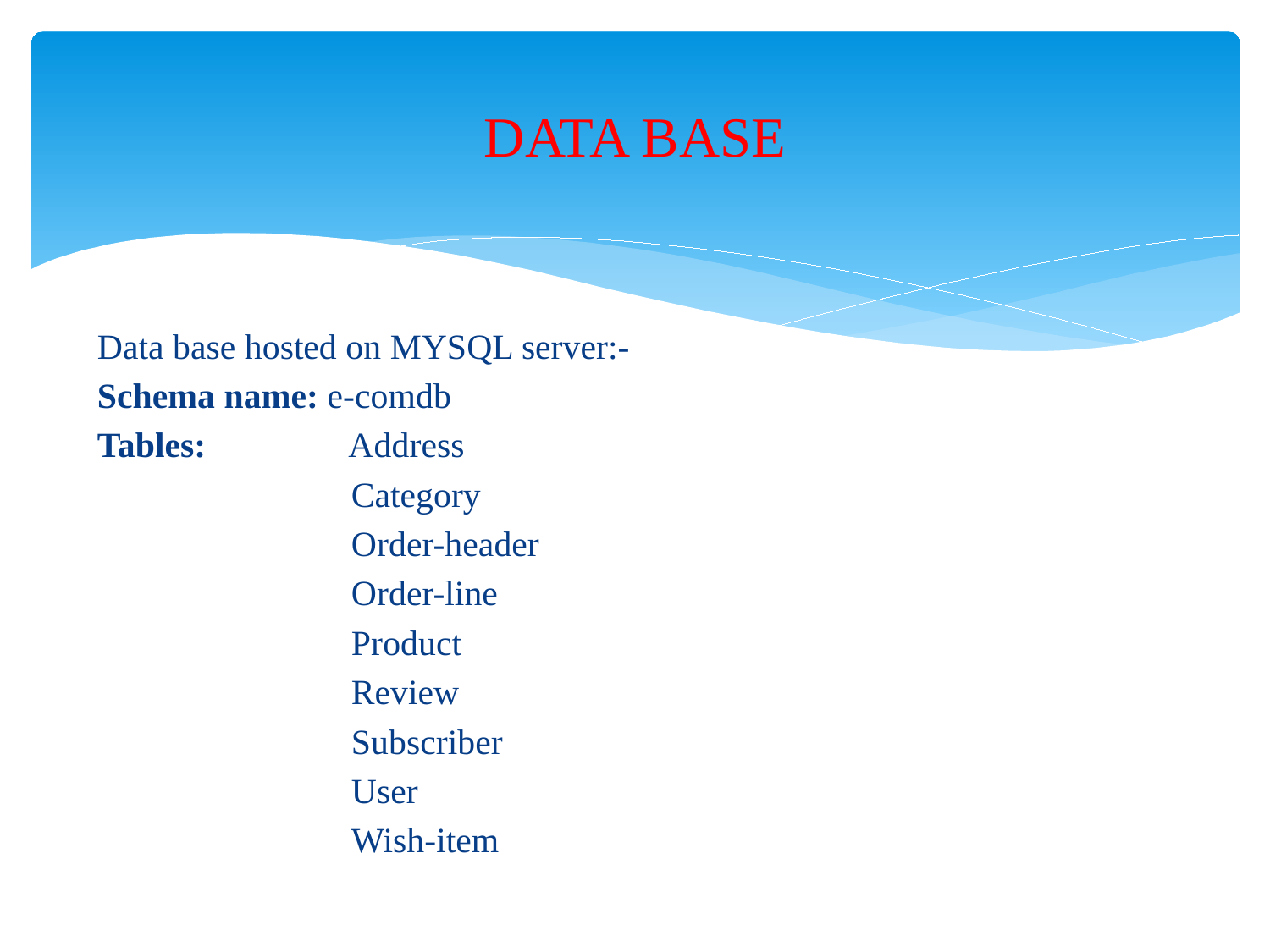

# DATA BASE
Data base hosted on MYSQL server:-
Schema name: e-comdb
Tables:                Address
		Category
		Order-header
		Order-line
		Product
		Review
		Subscriber
		User
		Wish-item